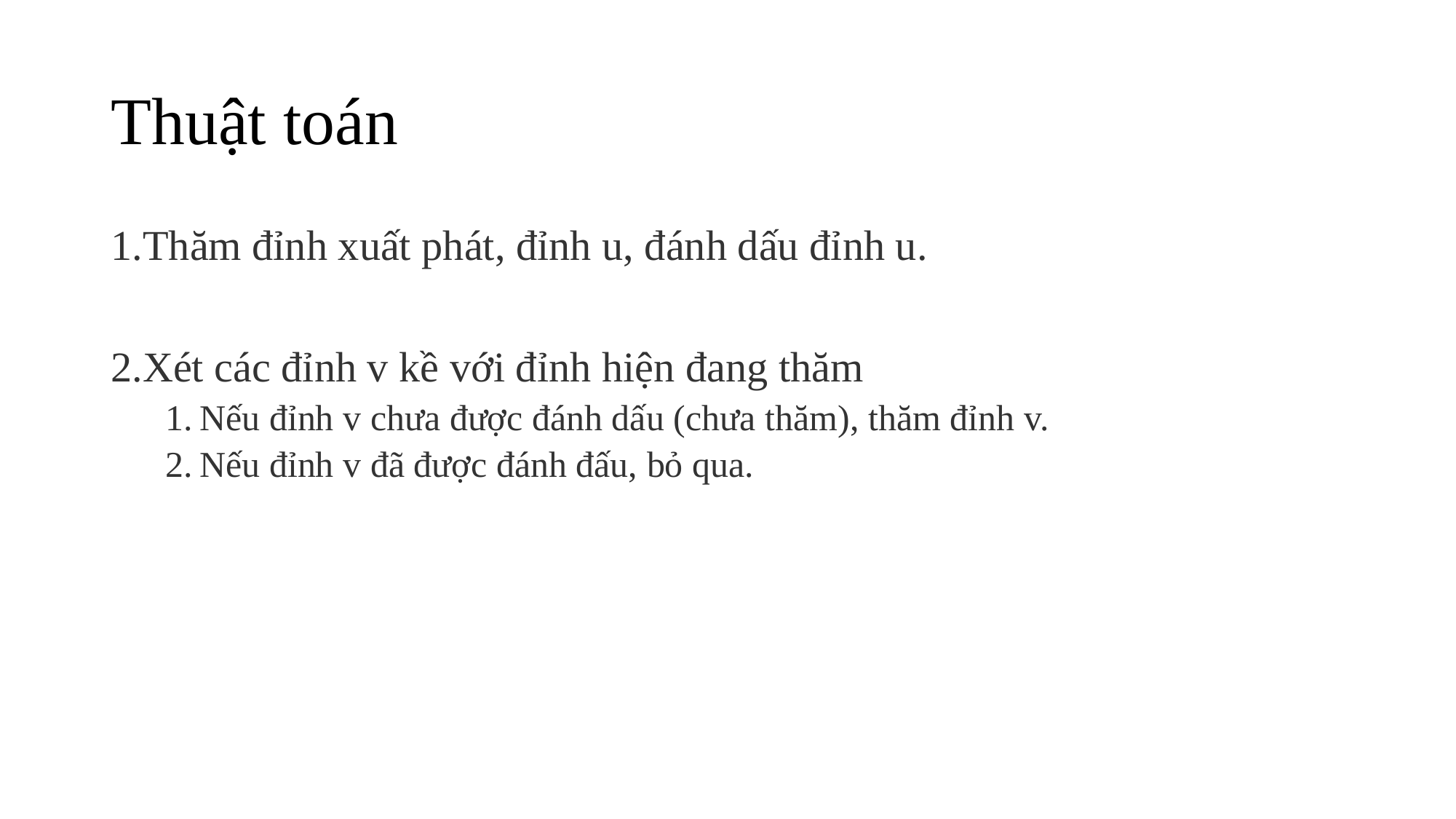

# Thuật toán
Thăm đỉnh xuất phát, đỉnh u, đánh dấu đỉnh u.

Xét các đỉnh v kề với đỉnh hiện đang thăm
Nếu đỉnh v chưa được đánh dấu (chưa thăm), thăm đỉnh v.
Nếu đỉnh v đã được đánh đấu, bỏ qua.